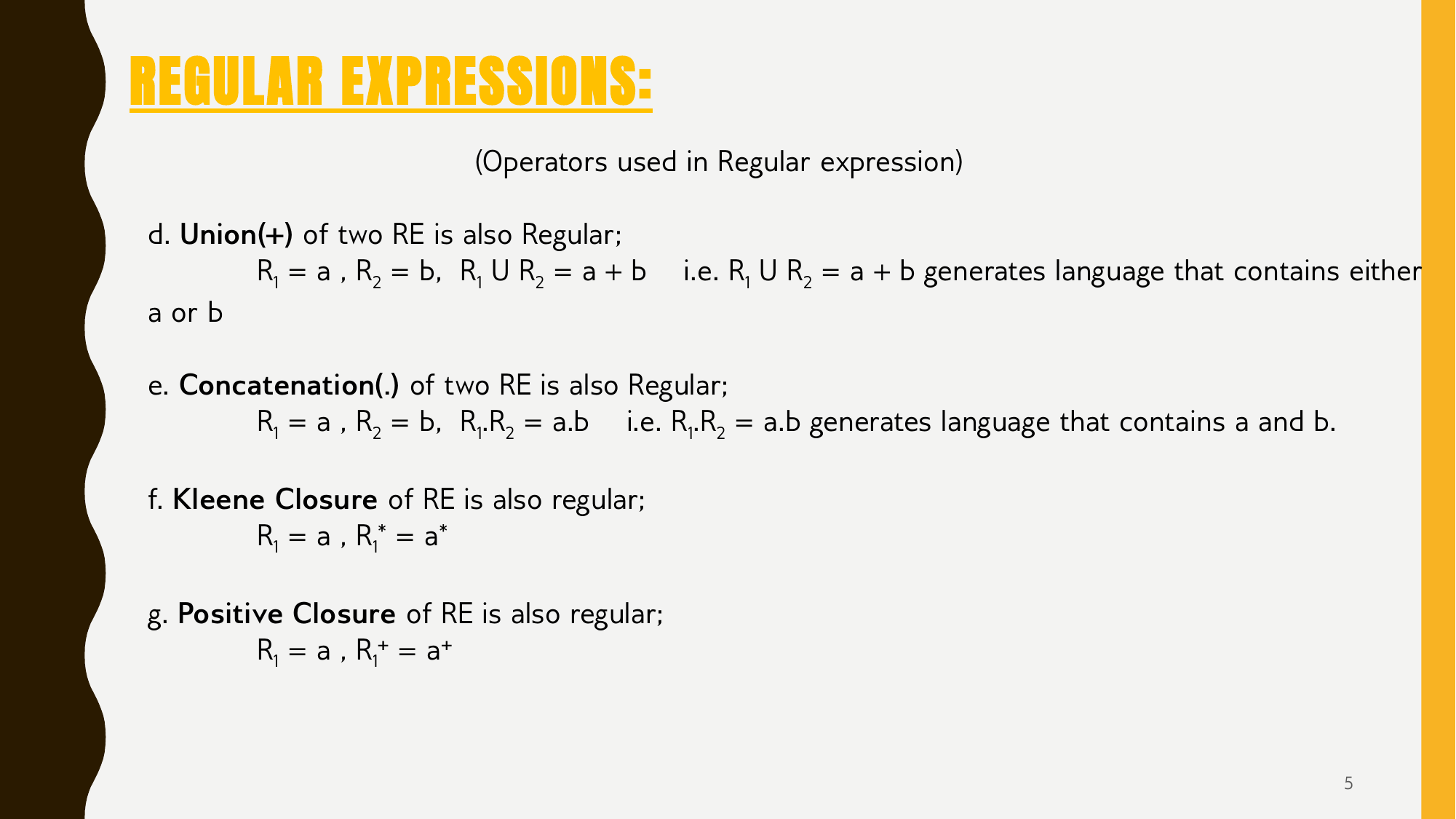

# REGULAR EXPRESSIONS:
			(Operators used in Regular expression)

d. Union(+) of two RE is also Regular;
	R1 = a , R2 = b,  R1 U R2 = a + b    i.e. R1 U R2 = a + b generates language that contains either a or b

e. Concatenation(.) of two RE is also Regular;
	R1 = a , R2 = b,  R1.R2 = a.b    i.e. R1.R2 = a.b generates language that contains a and b.

f. Kleene Closure of RE is also regular;
	R1 = a , R1* = a*

g. Positive Closure of RE is also regular;
	R1 = a , R1+ = a+

5